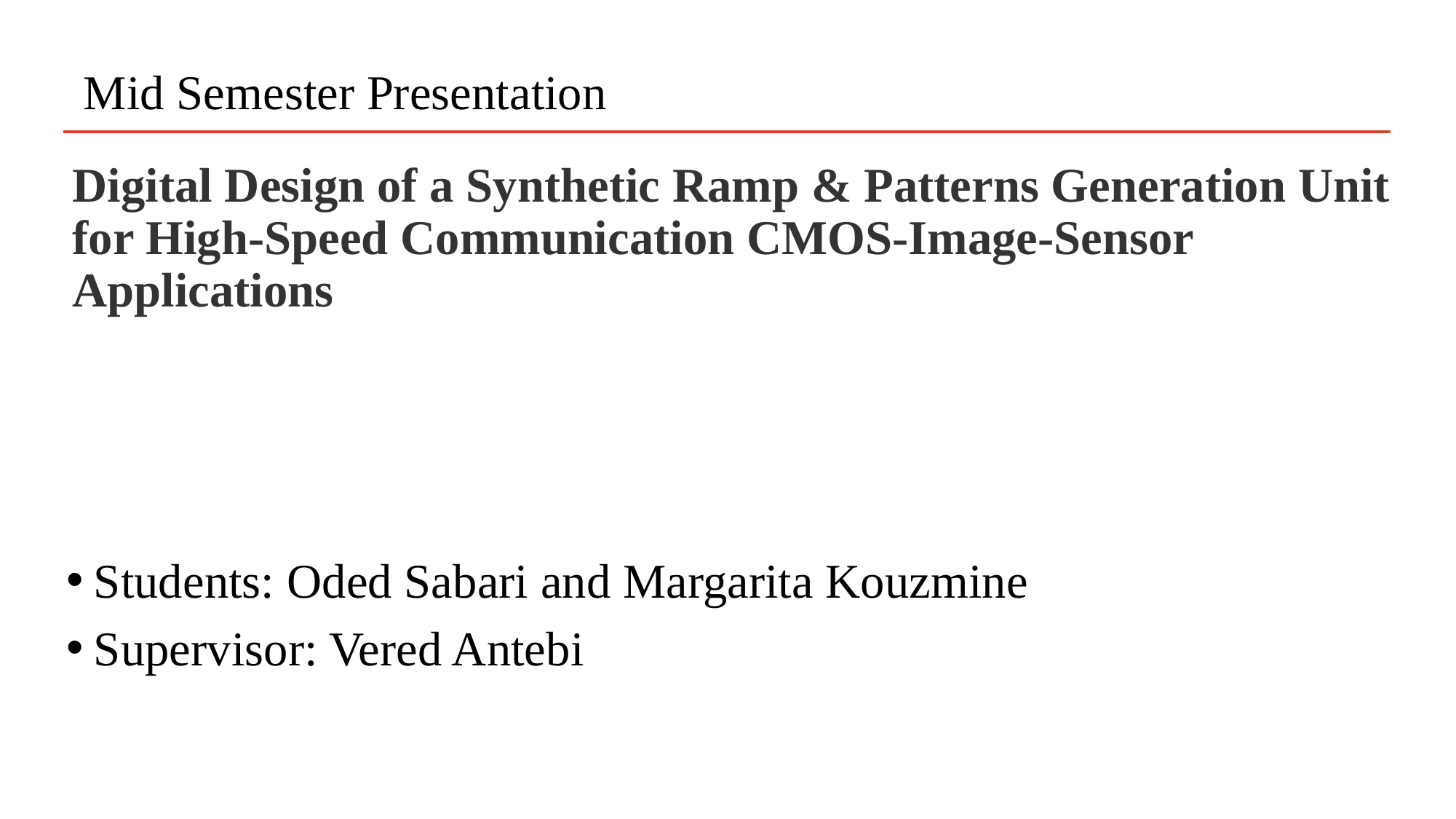

Mid Semester Presentation
Digital Design of a Synthetic Ramp & Patterns Generation Unit for High-Speed Communication CMOS-Image-Sensor Applications
Students: Oded Sabari and Margarita Kouzmine
Supervisor: Vered Antebi